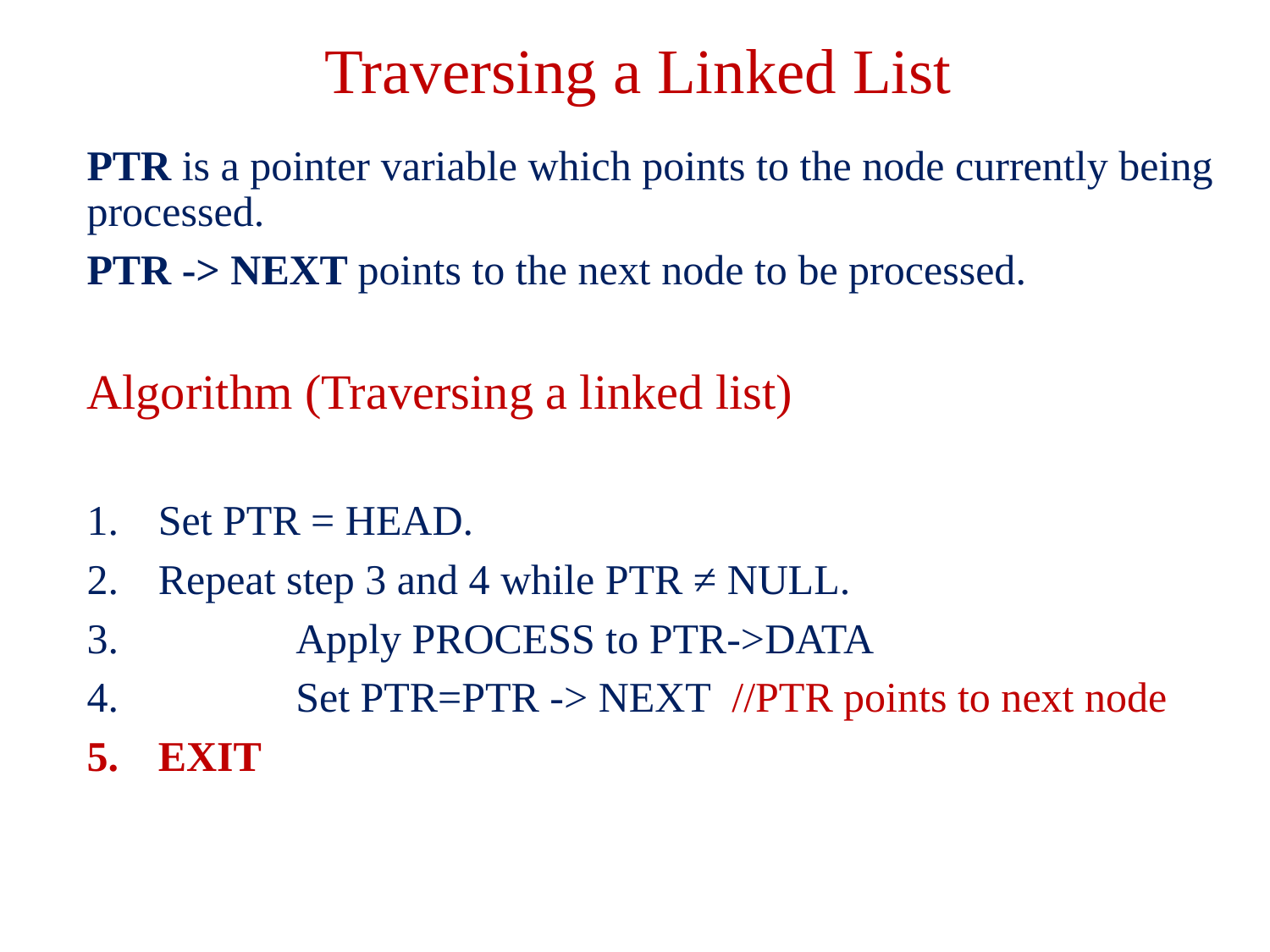

# Traversing a Linked List
PTR is a pointer variable which points to the node currently being processed.
PTR -> NEXT points to the next node to be processed.

Algorithm (Traversing a linked list)

Set PTR = HEAD.
Repeat step 3 and 4 while PTR ≠ NULL.
             Apply PROCESS to PTR->DATA
             Set PTR=PTR -> NEXT  //PTR points to next node
EXIT